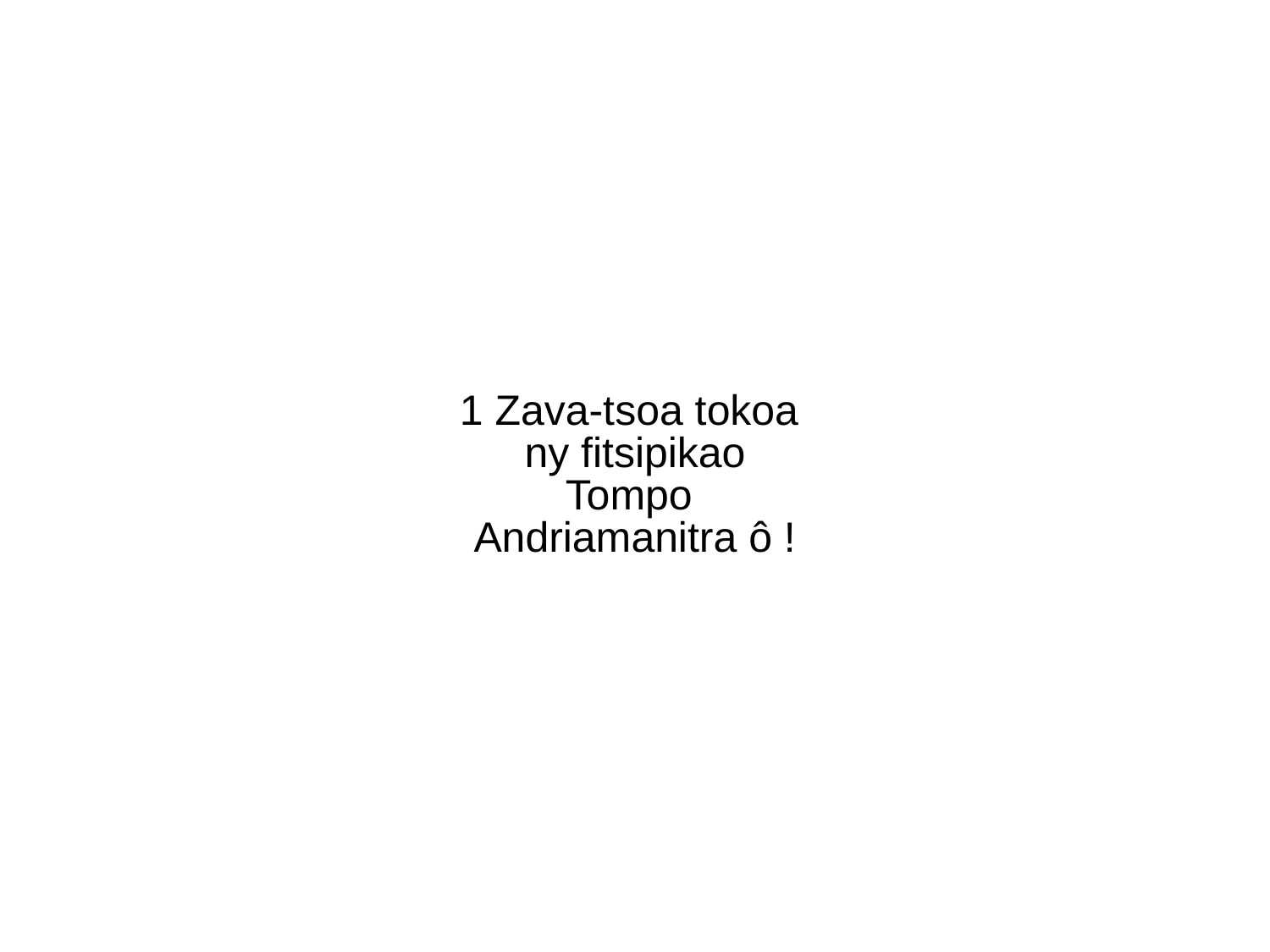

1 Zava-tsoa tokoa
ny fitsipikao
Tompo
Andriamanitra ô !